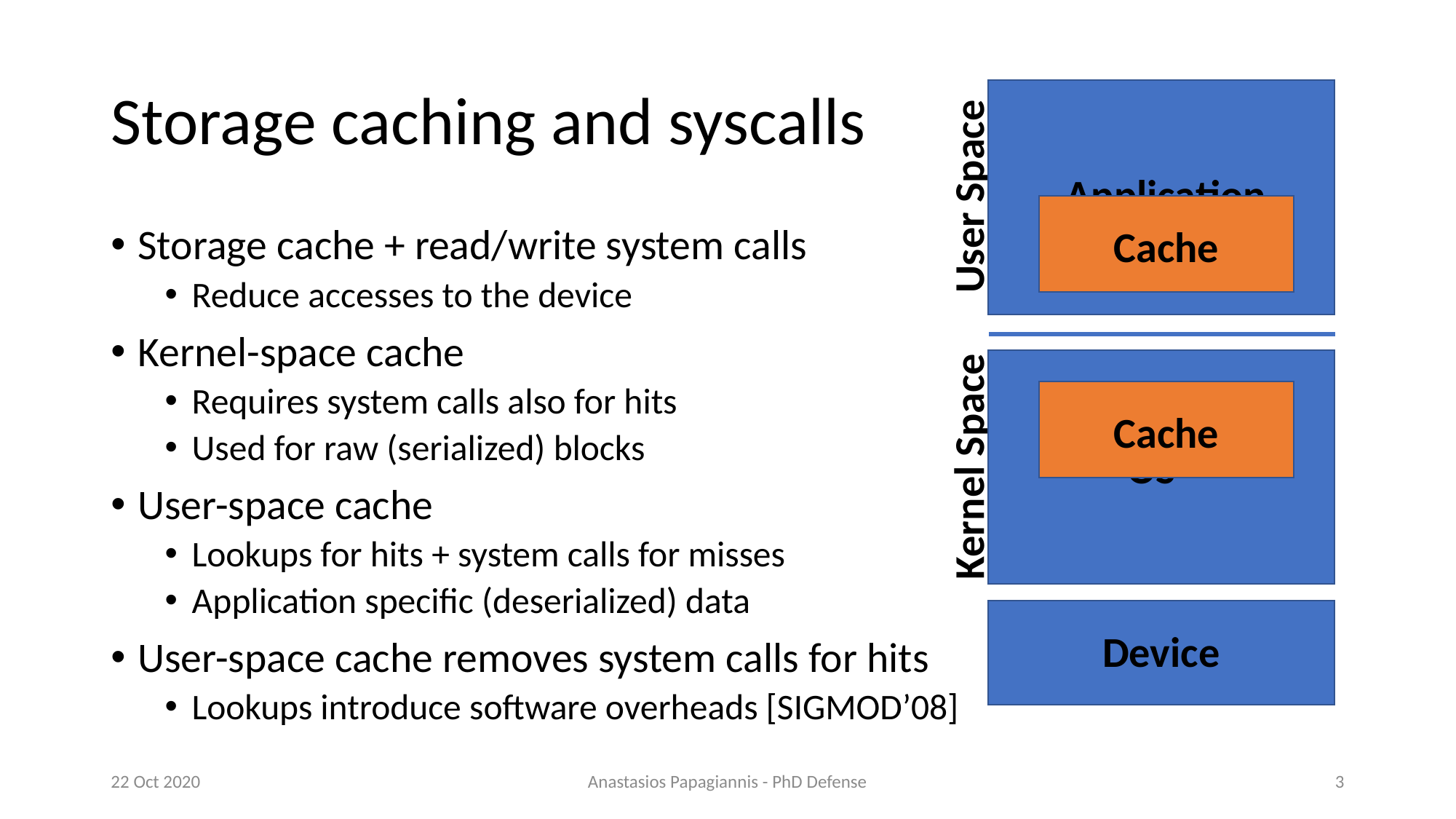

# Storage caching and syscalls

Application
User Space

Cache
Storage cache + read/write system calls
Reduce accesses to the device
Kernel-space cache
Requires system calls also for hits
Used for raw (serialized) blocks
User-space cache
Lookups for hits + system calls for misses
Application specific (deserialized) data
User-space cache removes system calls for hits
Lookups introduce software overheads [SIGMOD’08]

Cache
Kernel Space
OS

Device
22 Oct 2020
Anastasios Papagiannis - PhD Defense
3